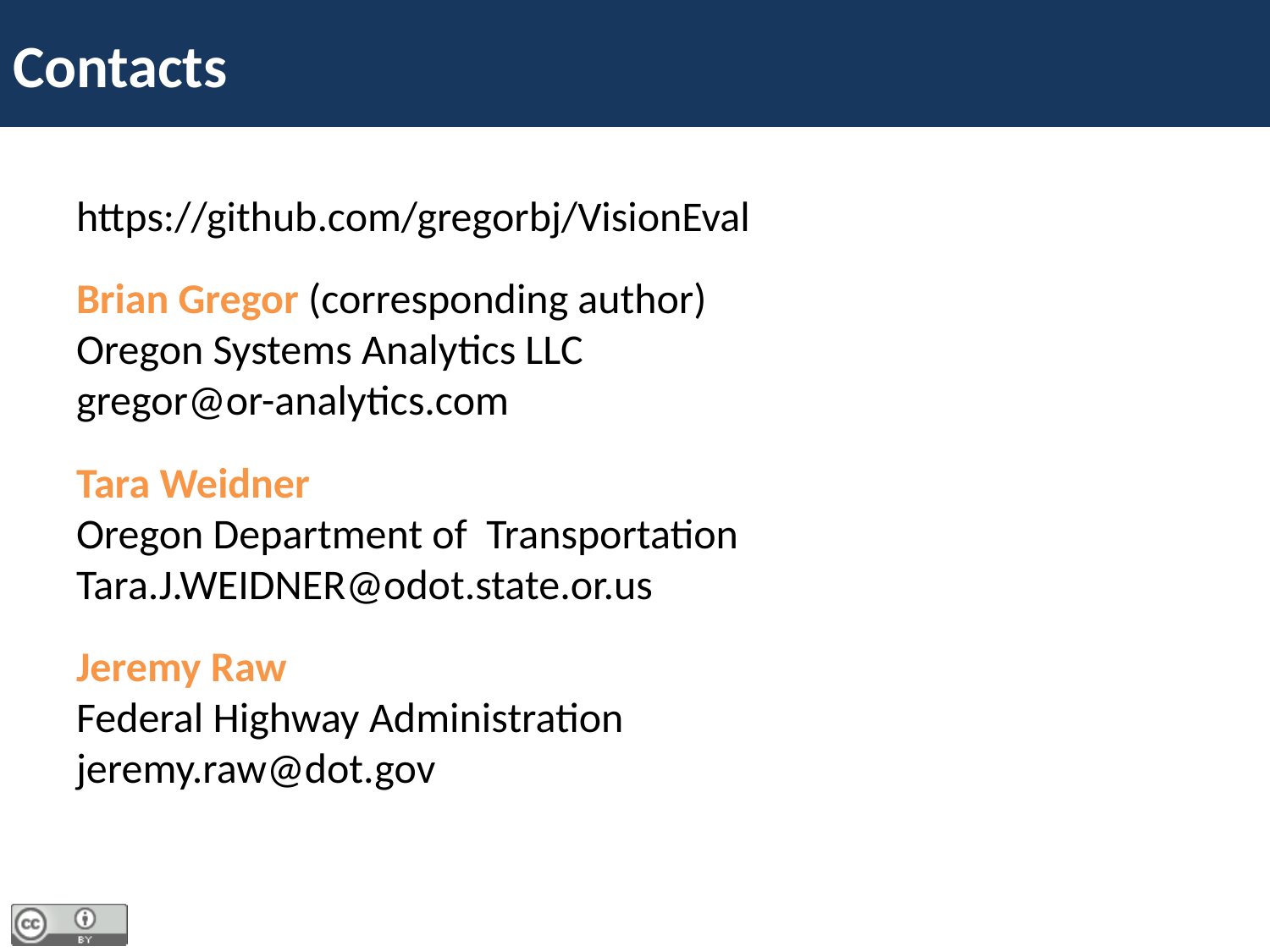

Contacts
https://github.com/gregorbj/VisionEval
Brian Gregor (corresponding author)
Oregon Systems Analytics LLC
gregor@or-analytics.com
Tara Weidner
Oregon Department of  Transportation
Tara.J.WEIDNER@odot.state.or.us
Jeremy Raw
Federal Highway Administration
jeremy.raw@dot.gov